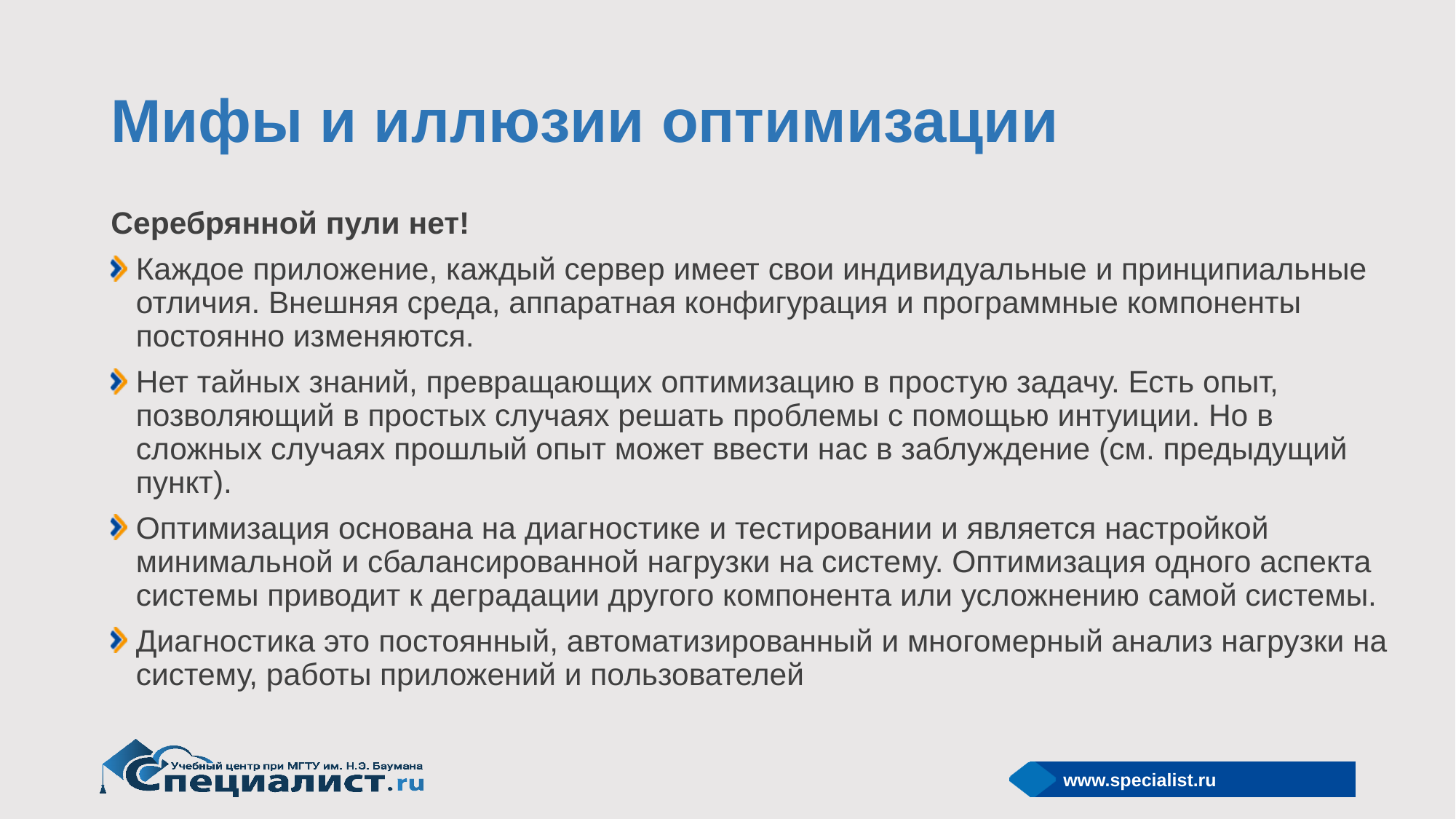

# Мифы и иллюзии оптимизации
Серебрянной пули нет!
Каждое приложение, каждый сервер имеет свои индивидуальные и принципиальные отличия. Внешняя среда, аппаратная конфигурация и программные компоненты постоянно изменяются.
Нет тайных знаний, превращающих оптимизацию в простую задачу. Есть опыт, позволяющий в простых случаях решать проблемы с помощью интуиции. Но в сложных случаях прошлый опыт может ввести нас в заблуждение (см. предыдущий пункт).
Оптимизация основана на диагностике и тестировании и является настройкой минимальной и сбалансированной нагрузки на систему. Оптимизация одного аспекта системы приводит к деградации другого компонента или усложнению самой системы.
Диагностика это постоянный, автоматизированный и многомерный анализ нагрузки на систему, работы приложений и пользователей